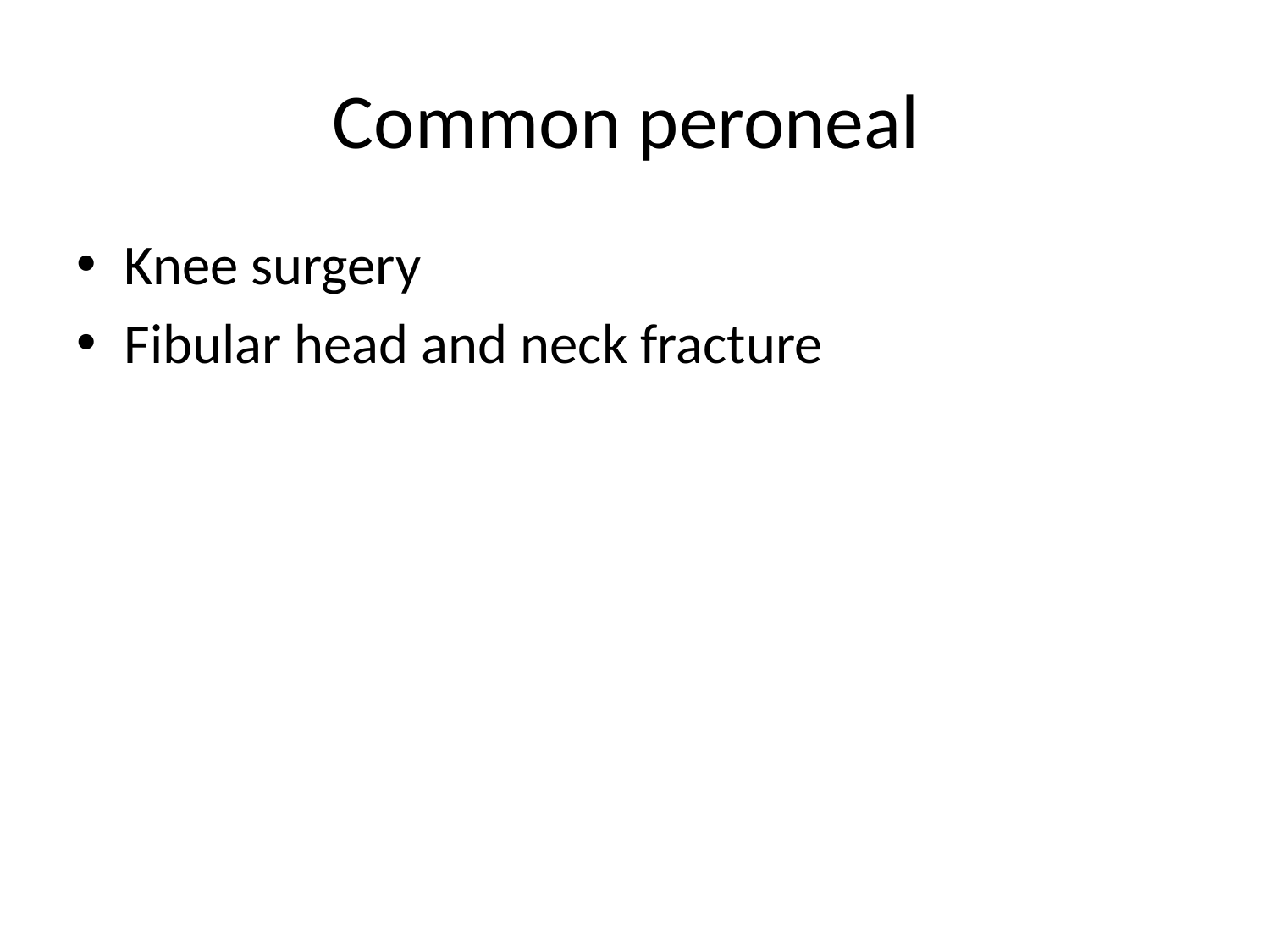

# Common peroneal
Knee surgery
Fibular head and neck fracture